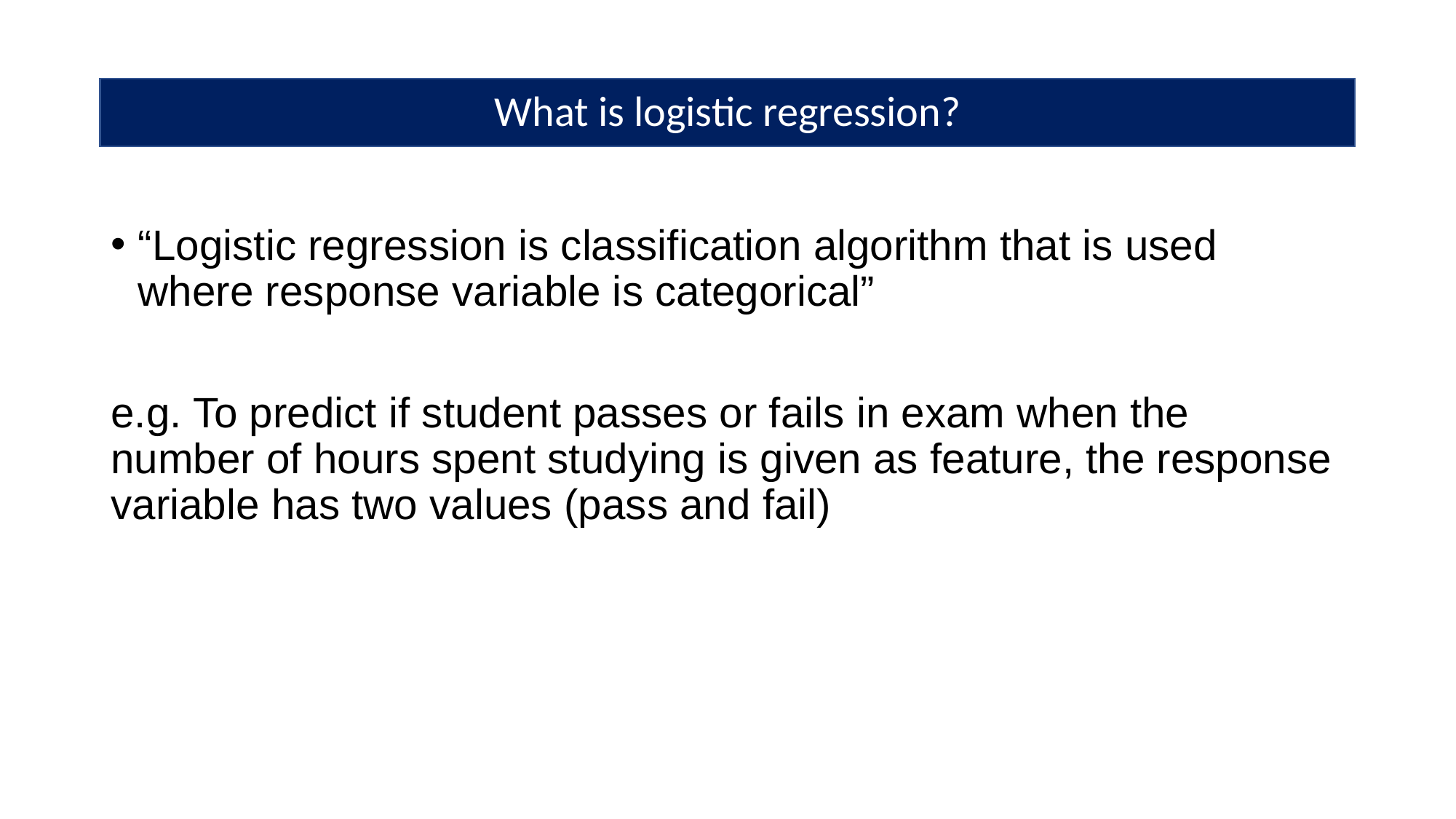

# What is logistic regression?
“Logistic regression is classification algorithm that is used where response variable is categorical”

e.g. To predict if student passes or fails in exam when the number of hours spent studying is given as feature, the response variable has two values (pass and fail)